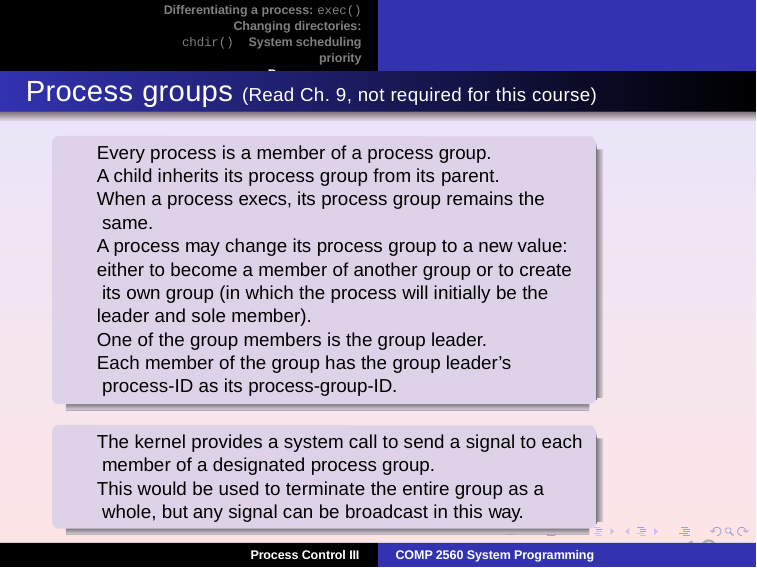

Differentiating a process: exec()  Changing directories: chdir()  System scheduling priority
Process groups

Process groups (Read Ch. 9, not required for this course)

Every process is a member of a process group.  A child inherits its process group from its parent.
When a process execs, its process group remains the  same.
A process may change its process group to a new value:  either to become a member of another group or to create  its own group (in which the process will initially be the  leader and sole member).
One of the group members is the group leader.  Each member of the group has the group leader’s  process-ID as its process-group-ID.

The kernel provides a system call to send a signal to each  member of a designated process group.
This would be used to terminate the entire group as a  whole, but any signal can be broadcast in this way.

18

Process Control III
COMP 2560 System Programming